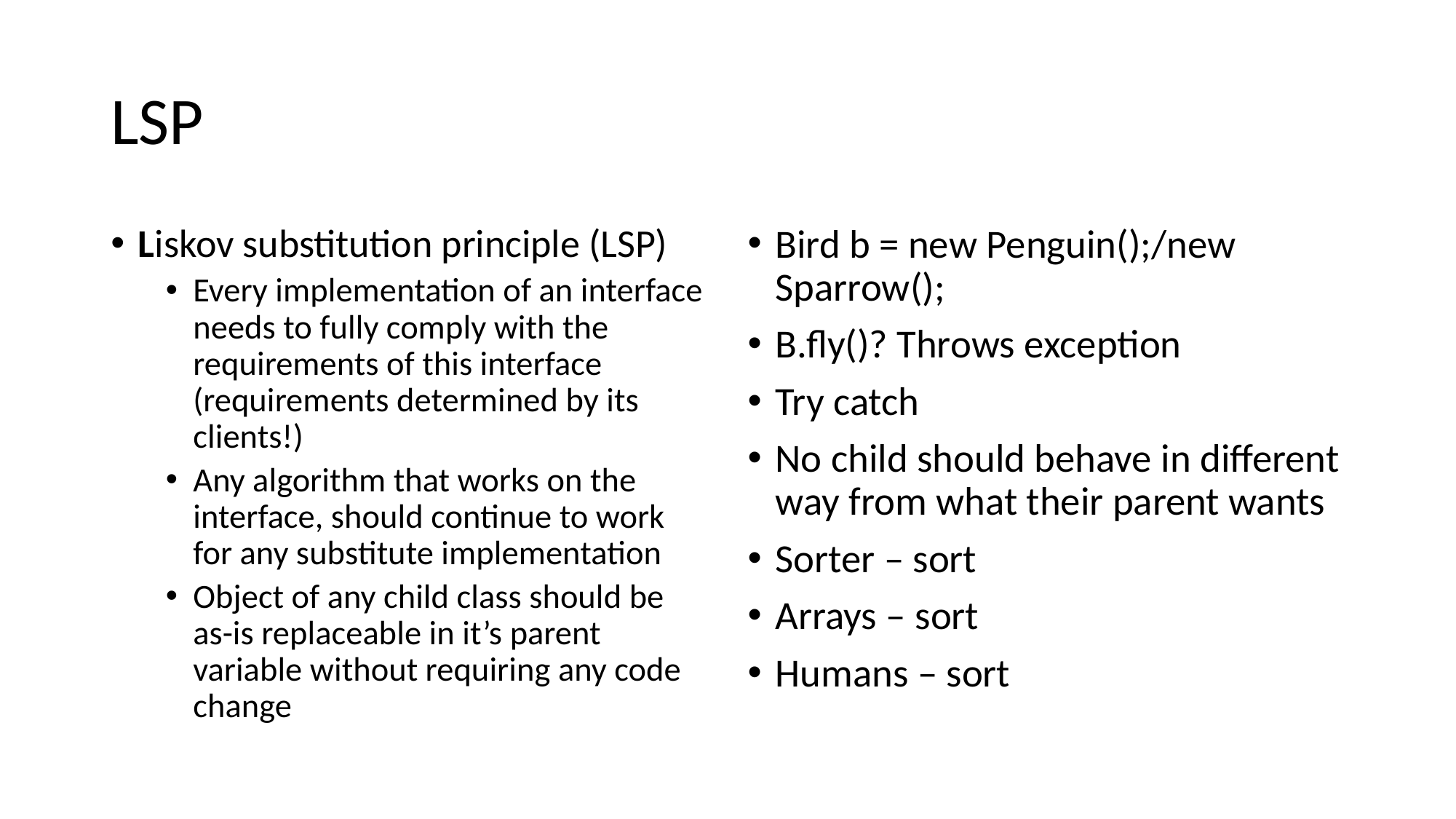

# LSP
Liskov substitution principle (LSP)
Every implementation of an interface needs to fully comply with the requirements of this interface (requirements determined by its clients!)
Any algorithm that works on the interface, should continue to work for any substitute implementation
Object of any child class should be as-is replaceable in it’s parent variable without requiring any code change

Bird b = new Penguin();/new Sparrow();
B.fly()? Throws exception
Try catch
No child should behave in different way from what their parent wants
Sorter – sort
Arrays – sort
Humans – sort